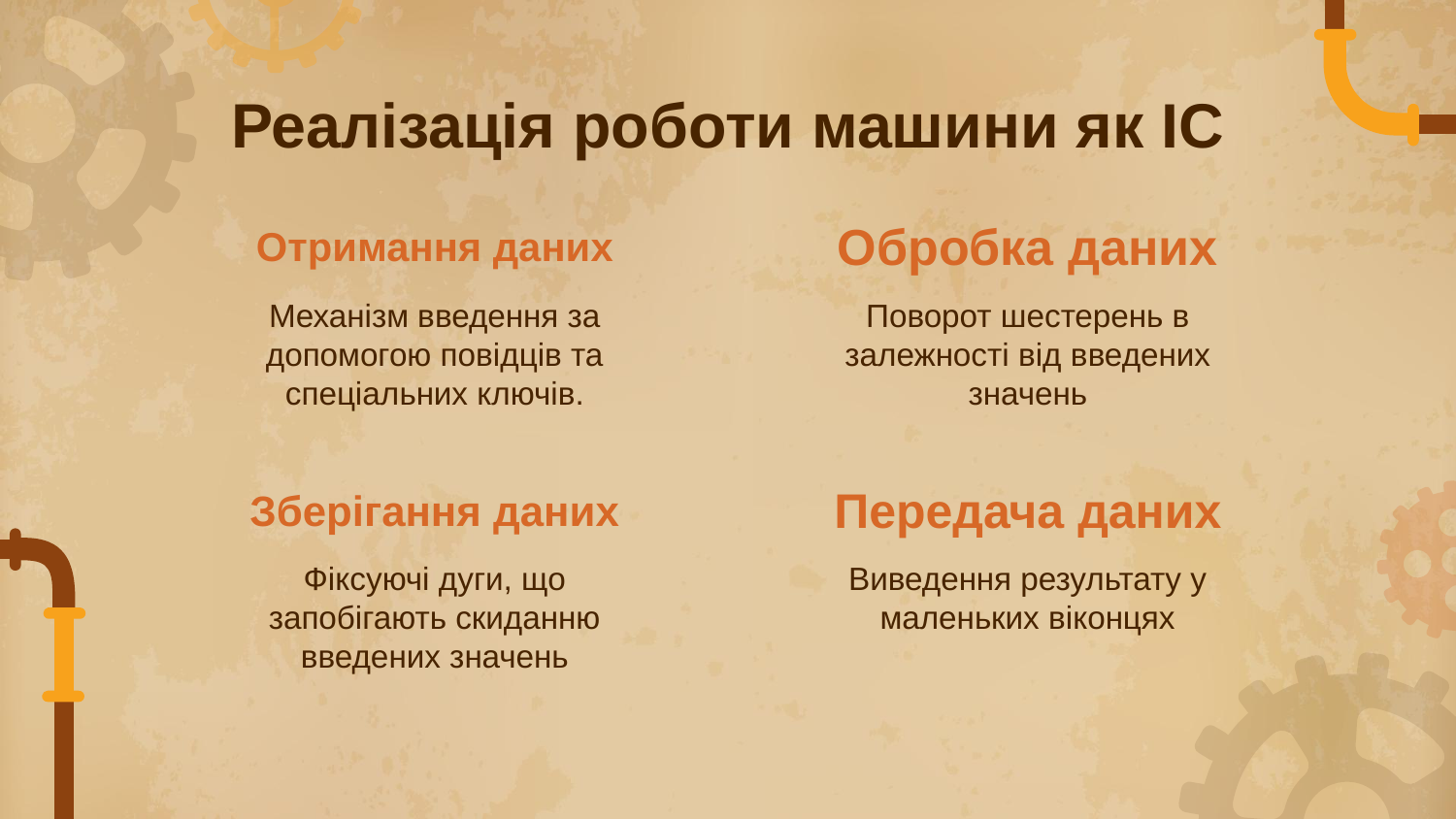

# Реалізація роботи машини як ІС
Отримання даних
Обробка даних
Механізм введення за допомогою повідців та спеціальних ключів.
Поворот шестерень в залежності від введених значень
Зберігання даних
Передача даних
Фіксуючі дуги, що запобігають скиданню введених значень
Виведення результату у маленьких віконцях